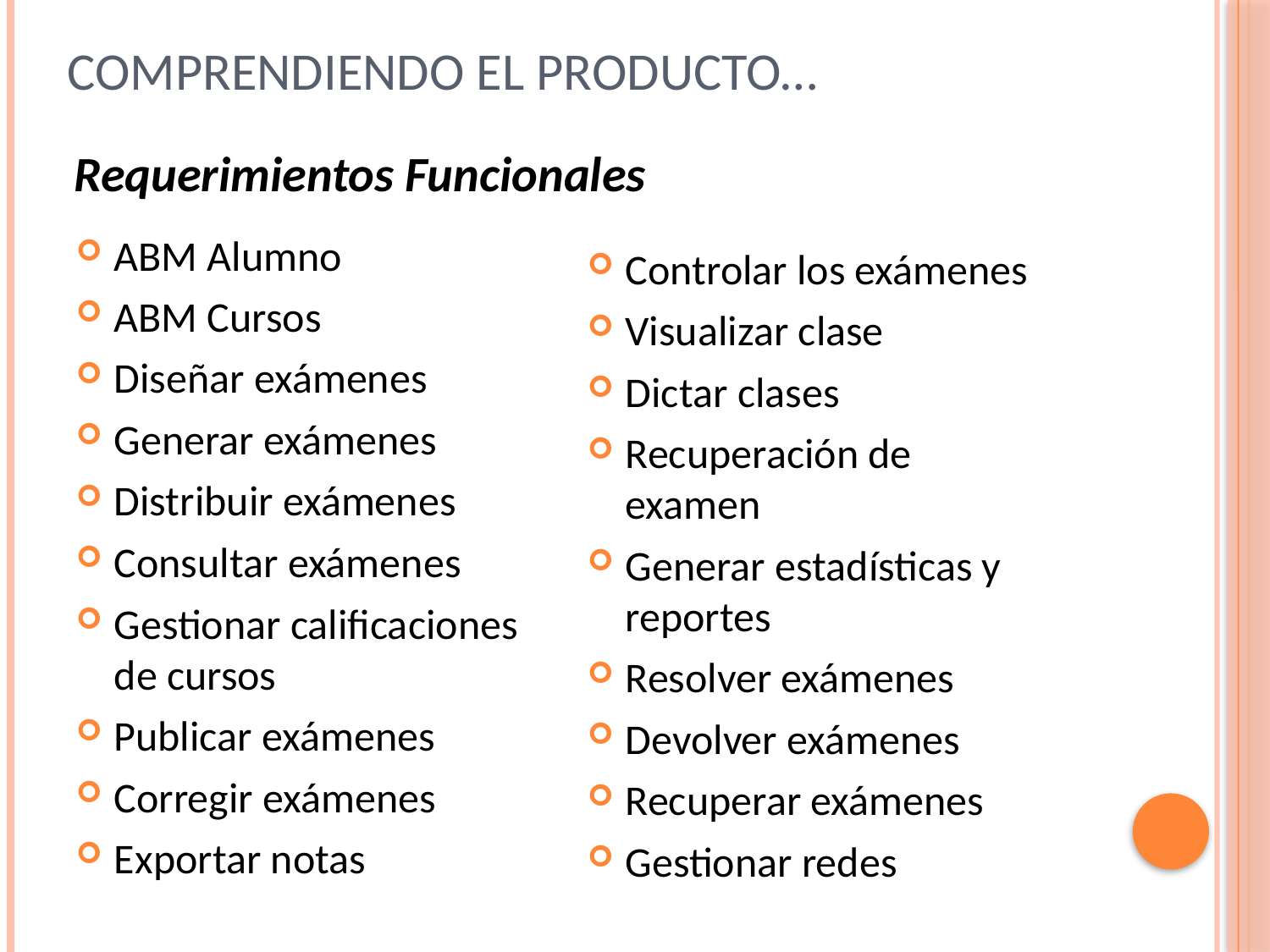

# Comprendiendo el producto…
Requerimientos Funcionales
ABM Alumno
ABM Cursos
Diseñar exámenes
Generar exámenes
Distribuir exámenes
Consultar exámenes
Gestionar calificaciones de cursos
Publicar exámenes
Corregir exámenes
Exportar notas
Controlar los exámenes
Visualizar clase
Dictar clases
Recuperación de examen
Generar estadísticas y reportes
Resolver exámenes
Devolver exámenes
Recuperar exámenes
Gestionar redes